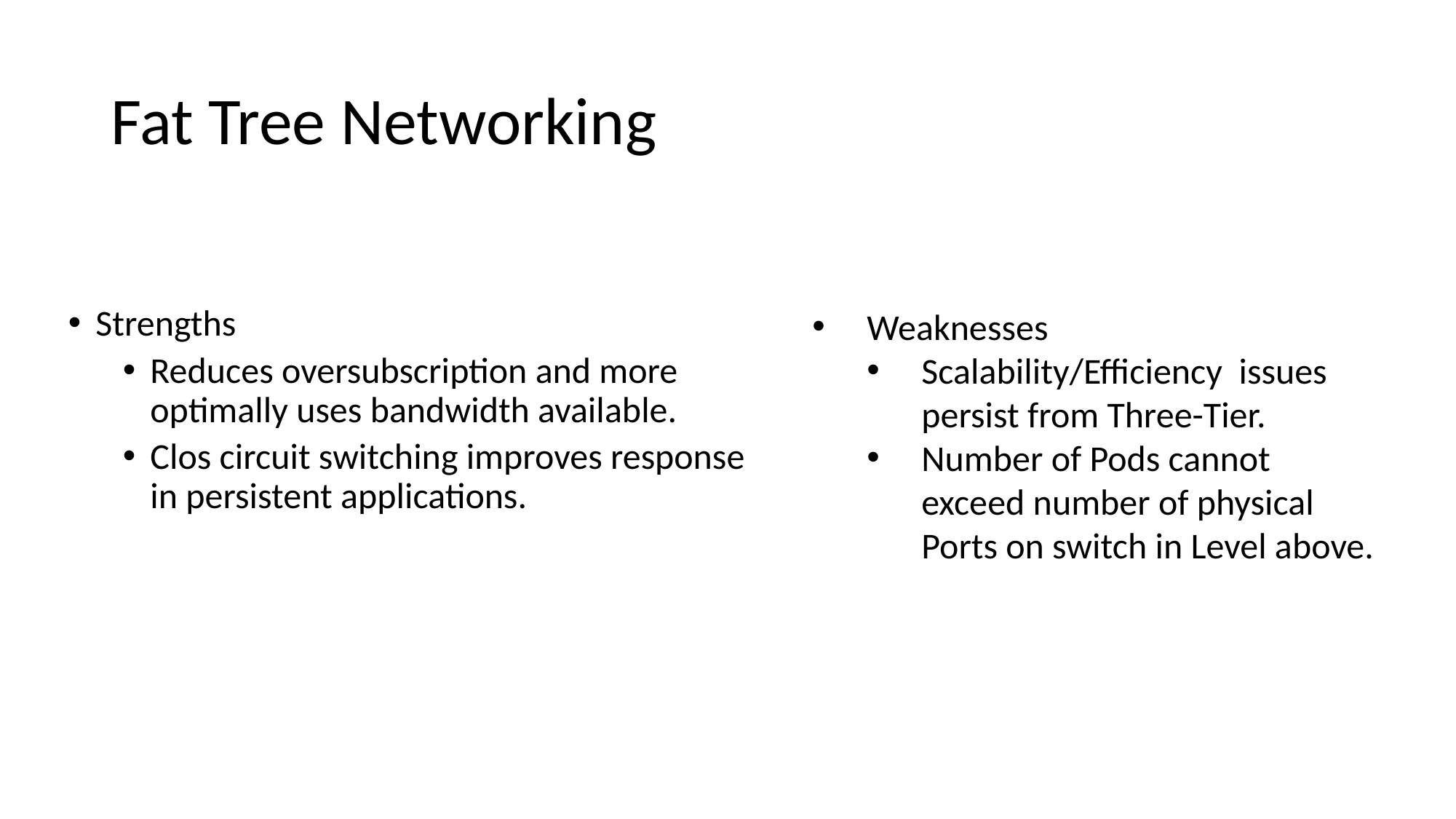

# Fat Tree Networking
Weaknesses
Scalability/Efficiency  issues persist from Three-Tier.
Number of Pods cannot exceed number of physical Ports on switch in Level above.
Strengths
Reduces oversubscription and more optimally uses bandwidth available.
Clos circuit switching improves response in persistent applications.